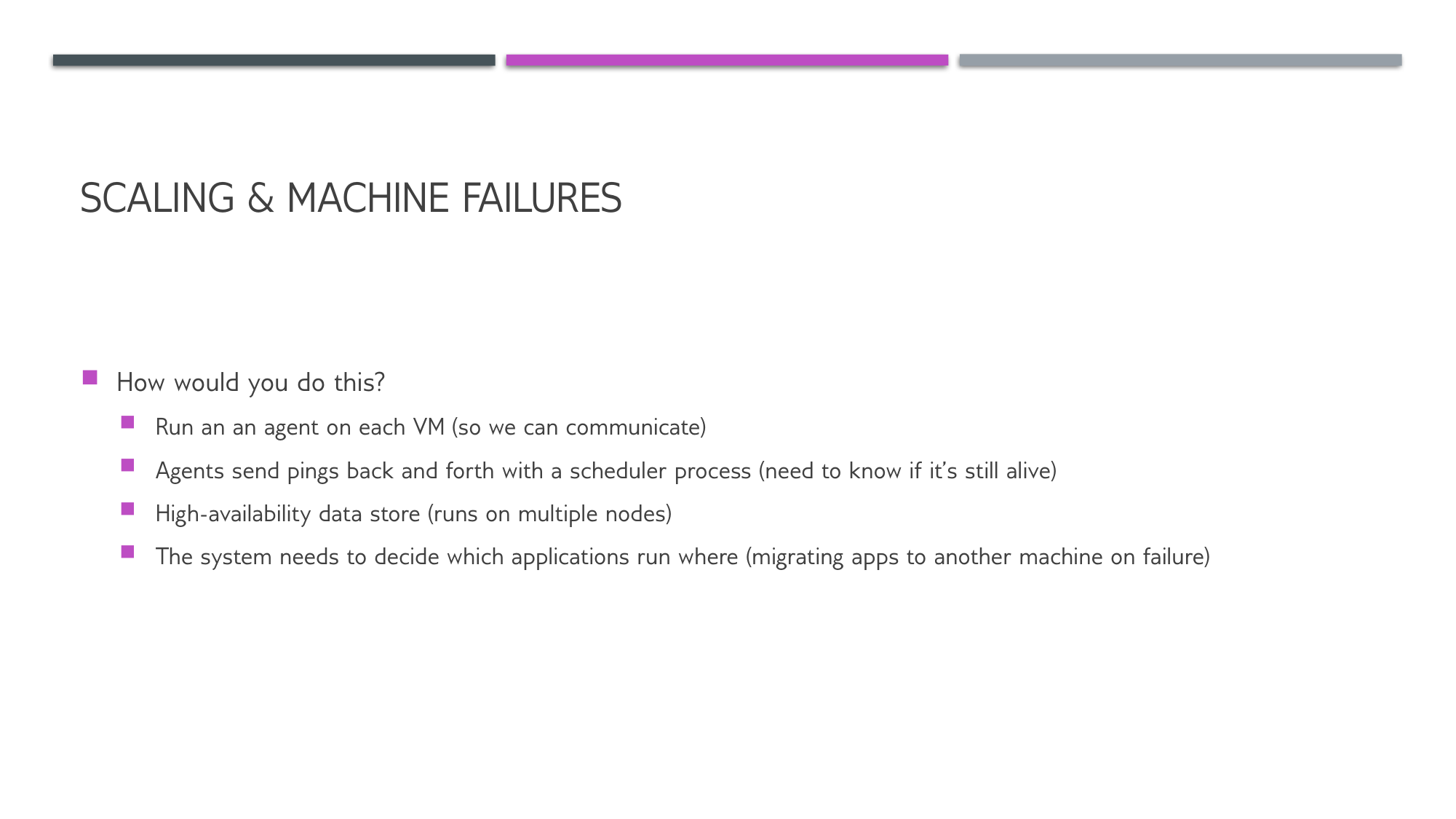

# Scaling & Machine Failures
How would you do this?
Run an an agent on each VM (so we can communicate)
Agents send pings back and forth with a scheduler process (need to know if it’s still alive)
High-availability data store (runs on multiple nodes)
The system needs to decide which applications run where (migrating apps to another machine on failure)